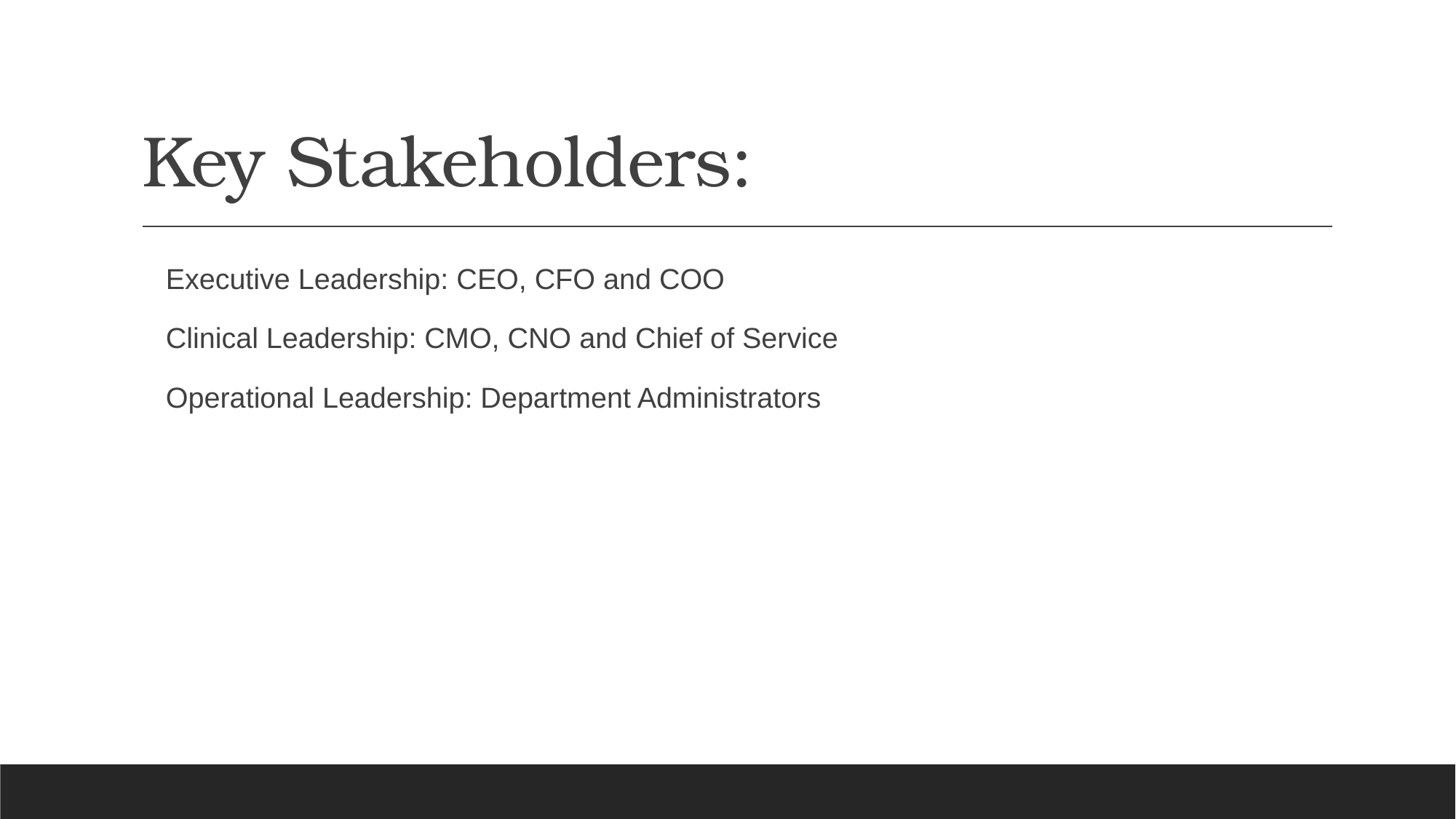

# Key Stakeholders:
   Executive Leadership: CEO, CFO and COO
   Clinical Leadership: CMO, CNO and Chief of Service
   Operational Leadership: Department Administrators